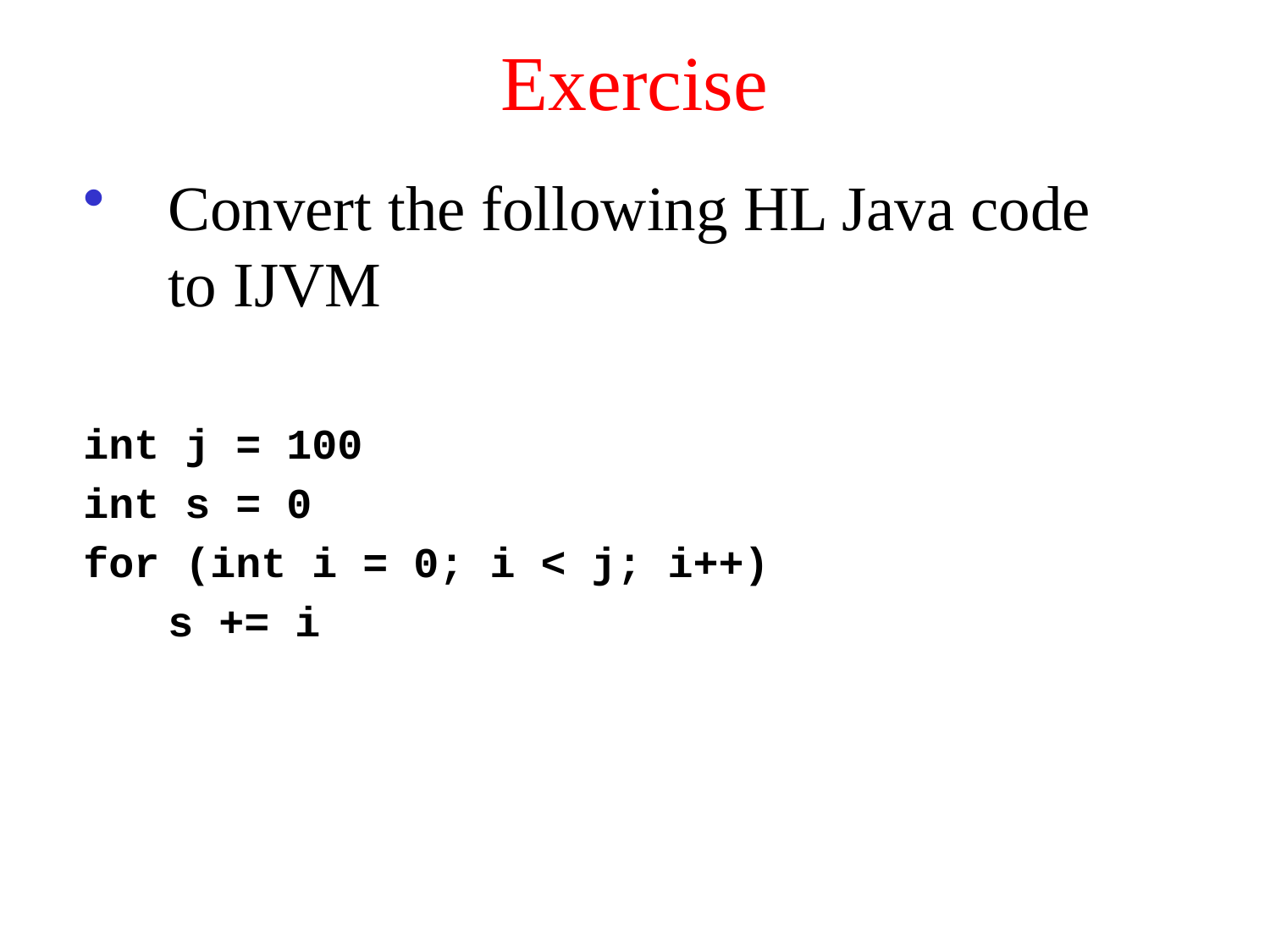

# Exercise
Convert the following HL Java code to IJVM

int j = 100
int s = 0
for (int i = 0; i < j; i++)
	s += i